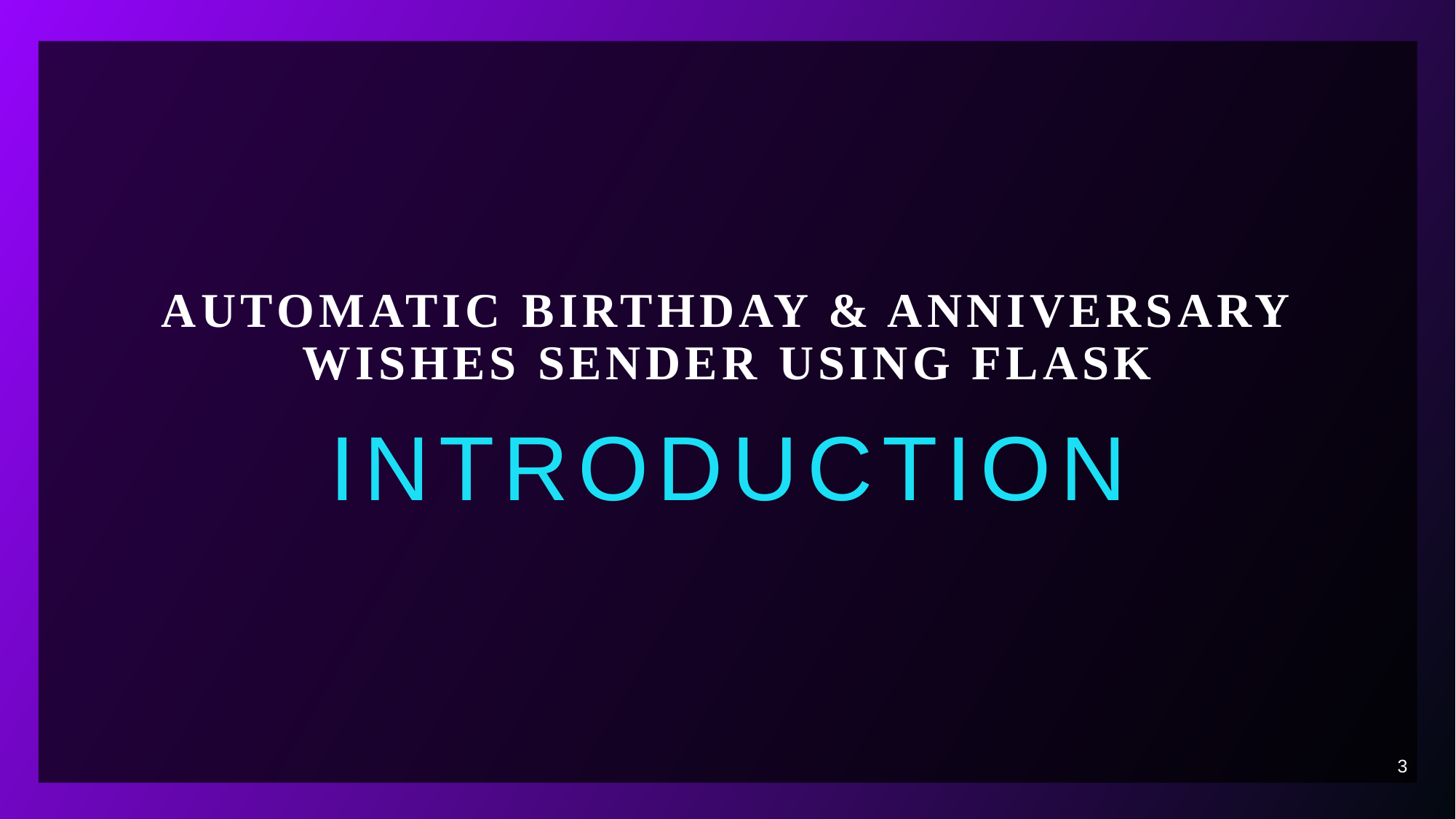

# AUTOMATIC BIRTHDAY & ANNIVERSARY WISHES SENDER USING FLASK
INTRODUCTION
3